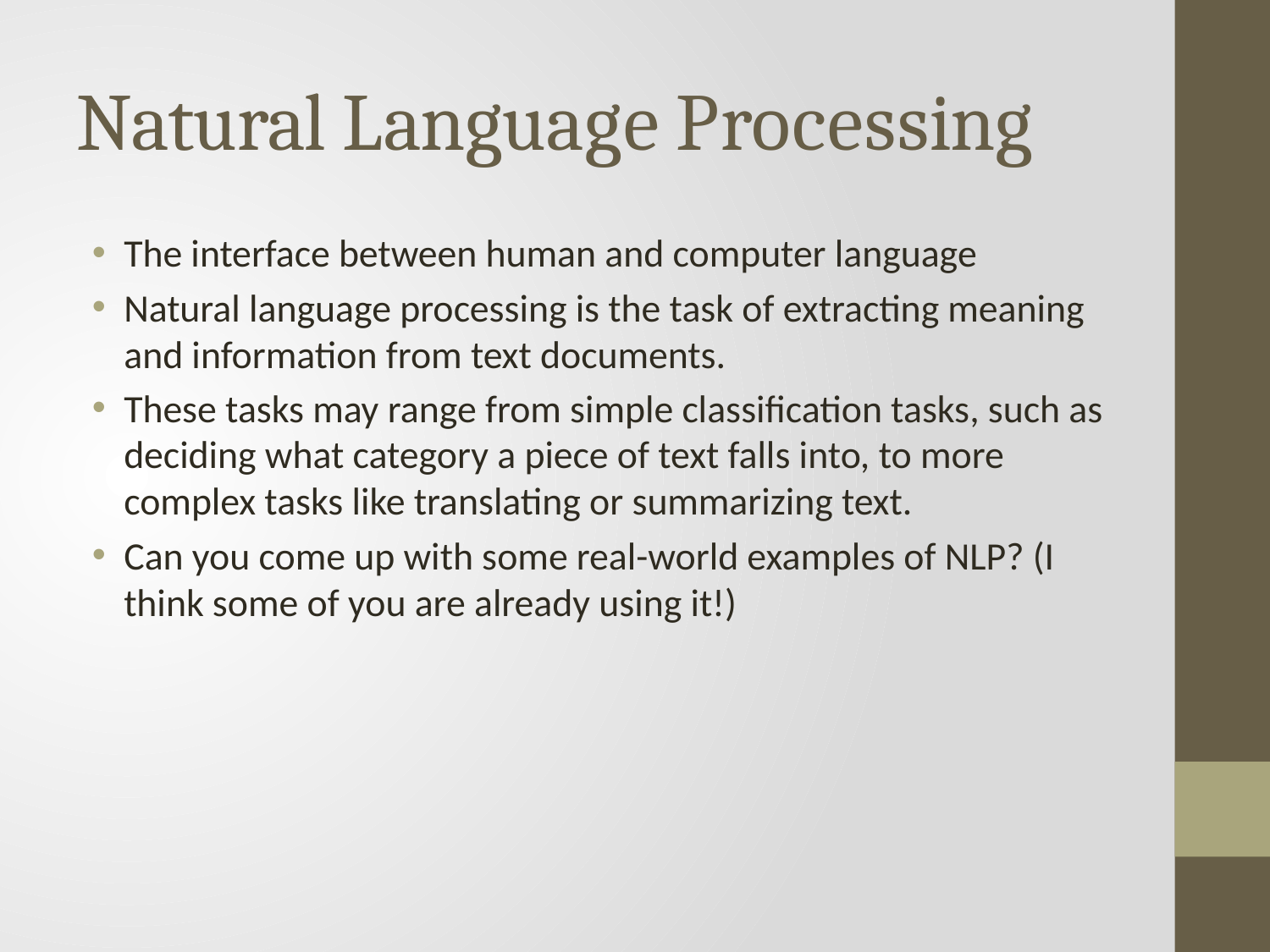

# Natural Language Processing
The interface between human and computer language
Natural language processing is the task of extracting meaning and information from text documents.
These tasks may range from simple classification tasks, such as deciding what category a piece of text falls into, to more complex tasks like translating or summarizing text.
Can you come up with some real-world examples of NLP? (I think some of you are already using it!)